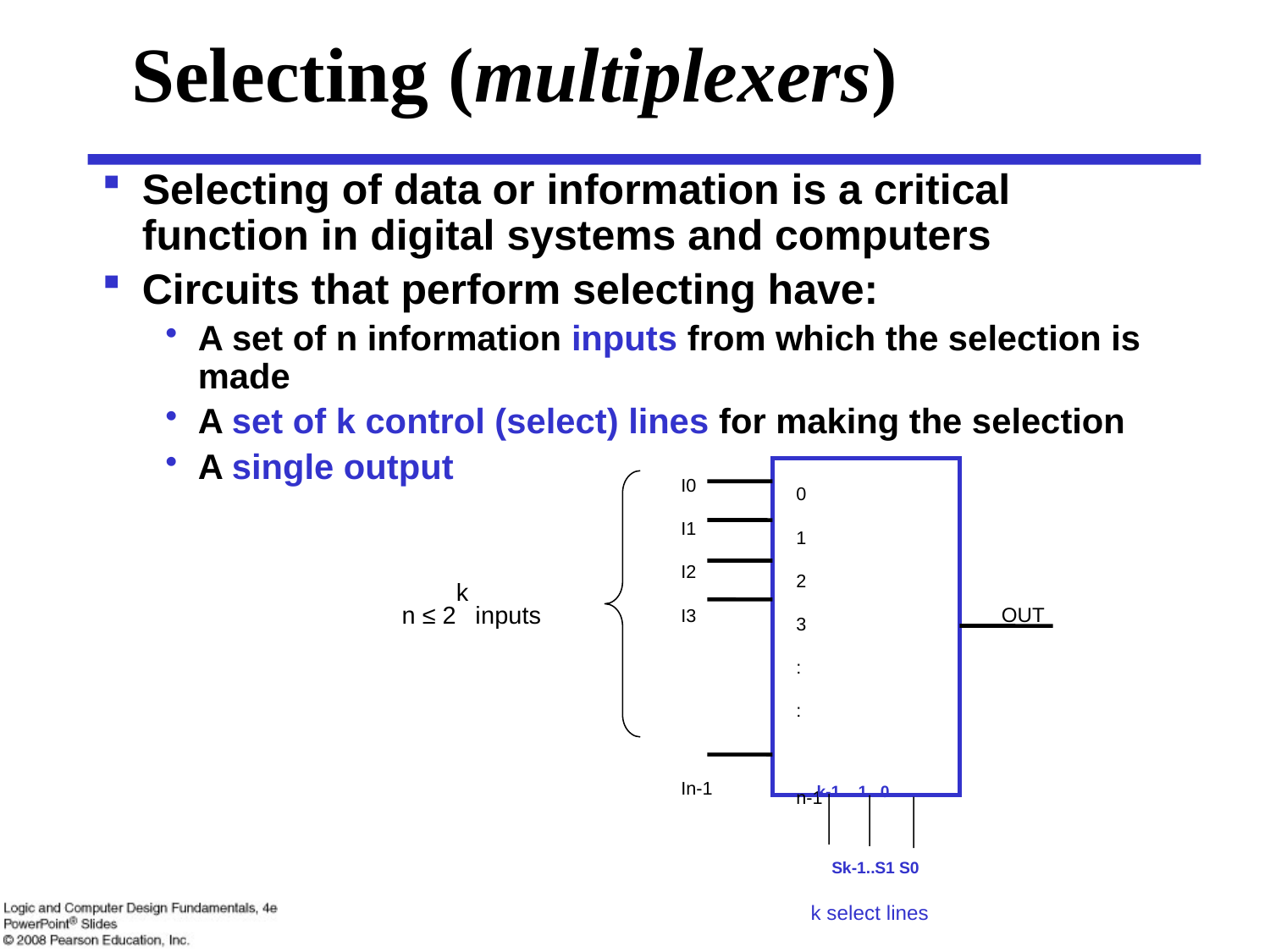

# Selecting (multiplexers)
Selecting of data or information is a critical function in digital systems and computers
Circuits that perform selecting have:
A set of n information inputs from which the selection is made
A set of k control (select) lines for making the selection
A single output

I0
I1
I2
I3

In-1
0
1
2
3
:
:

n-1

OUT

n ≤ 2k inputs
k-1 .. 1   0

Sk-1..S1 S0
k select lines